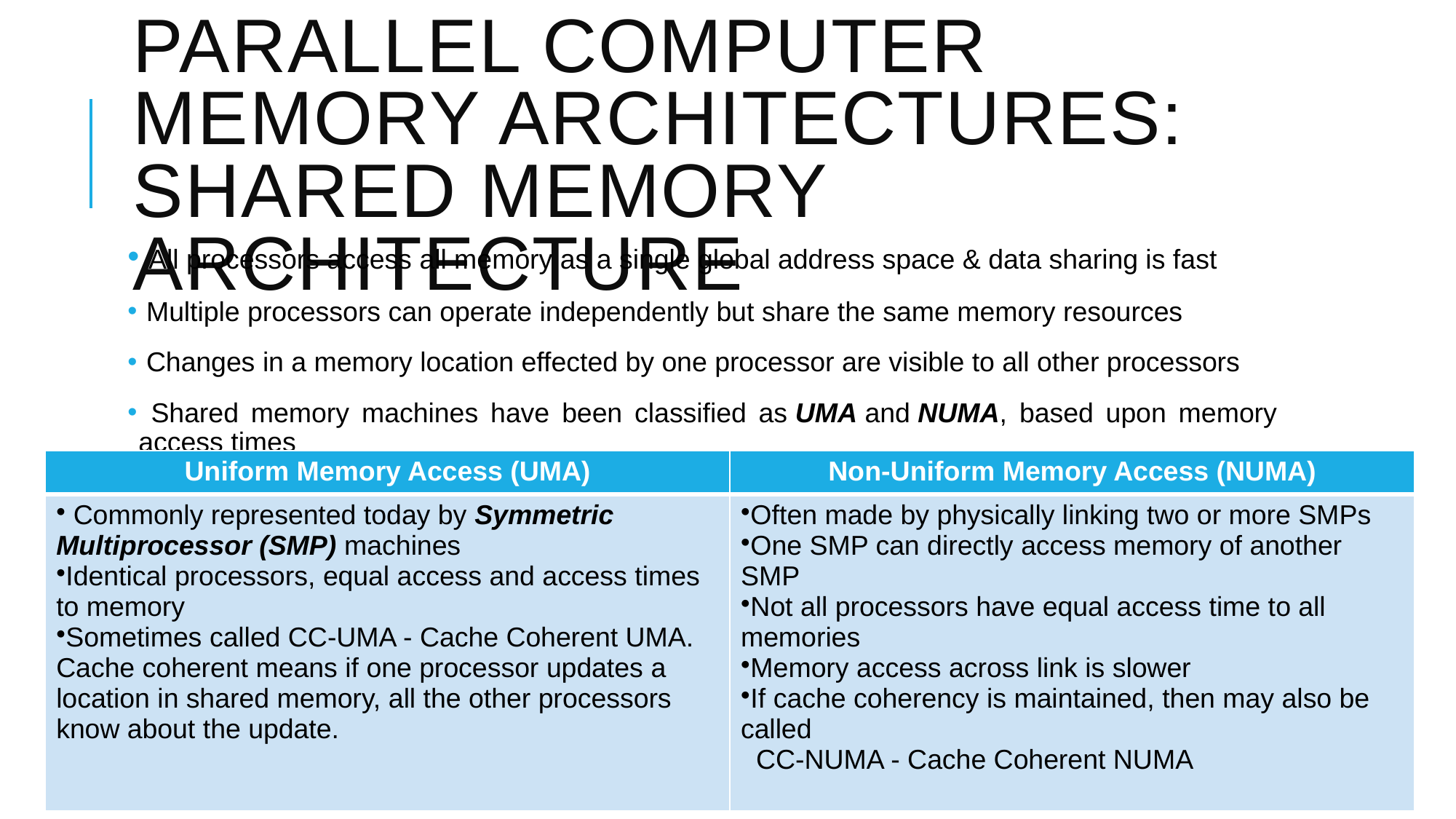

# Parallel Computer Memory Architectures: shared memory architecture
 All processors access all memory as a single global address space & data sharing is fast
 Multiple processors can operate independently but share the same memory resources
 Changes in a memory location effected by one processor are visible to all other processors
 Shared memory machines have been classified as UMA and NUMA, based upon memory access times
| Uniform Memory Access (UMA) | Non-Uniform Memory Access (NUMA) |
| --- | --- |
| Commonly represented today by Symmetric Multiprocessor (SMP) machines Identical processors, equal access and access times to memory Sometimes called CC-UMA - Cache Coherent UMA. Cache coherent means if one processor updates a location in shared memory, all the other processors know about the update. | Often made by physically linking two or more SMPs One SMP can directly access memory of another SMP Not all processors have equal access time to all memories Memory access across link is slower If cache coherency is maintained, then may also be called CC-NUMA - Cache Coherent NUMA |